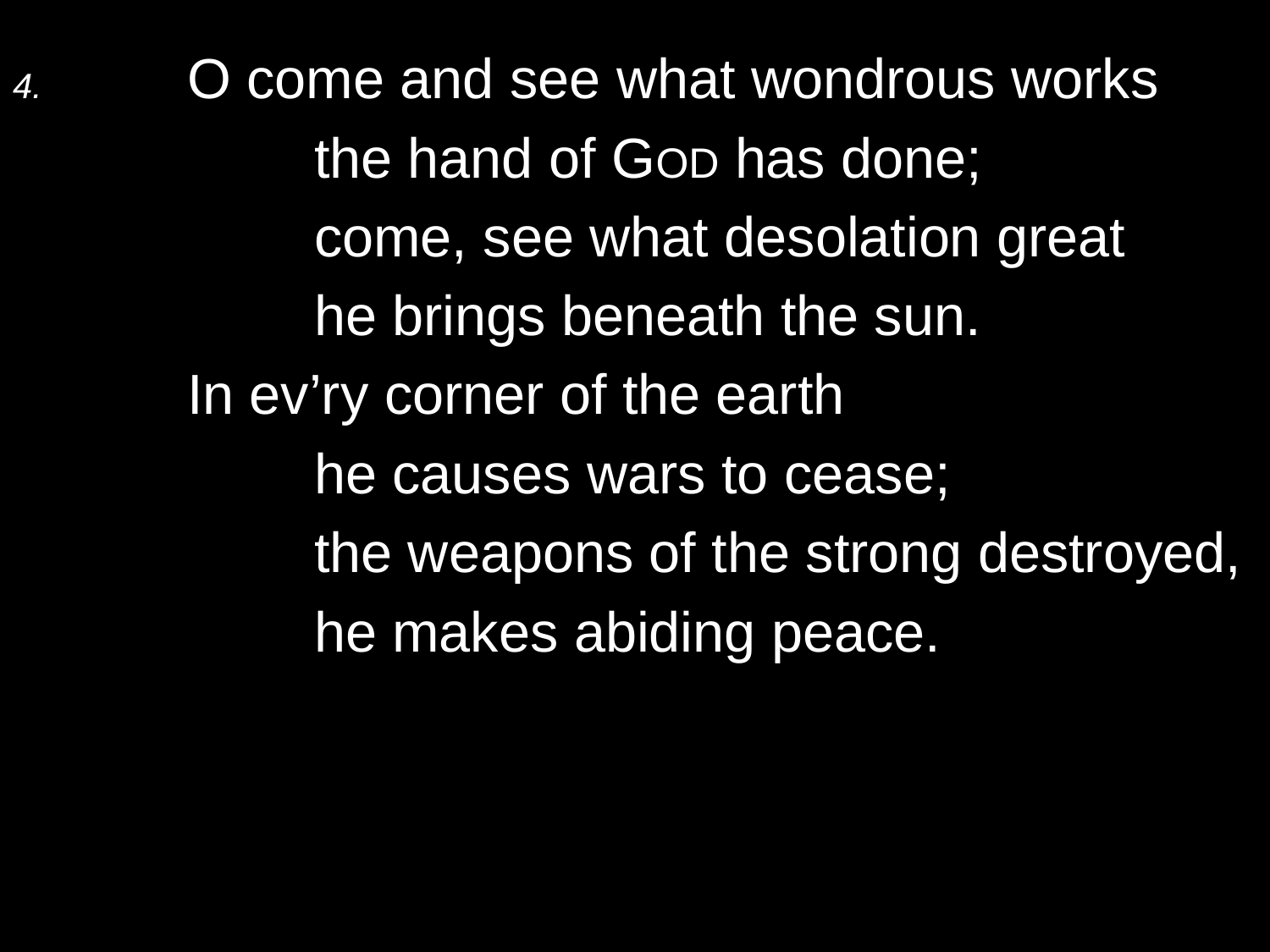

4.	O come and see what wondrous works
		the hand of God has done;
		come, see what desolation great
		he brings beneath the sun.
	In ev’ry corner of the earth
		he causes wars to cease;
		the weapons of the strong destroyed,
		he makes abiding peace.